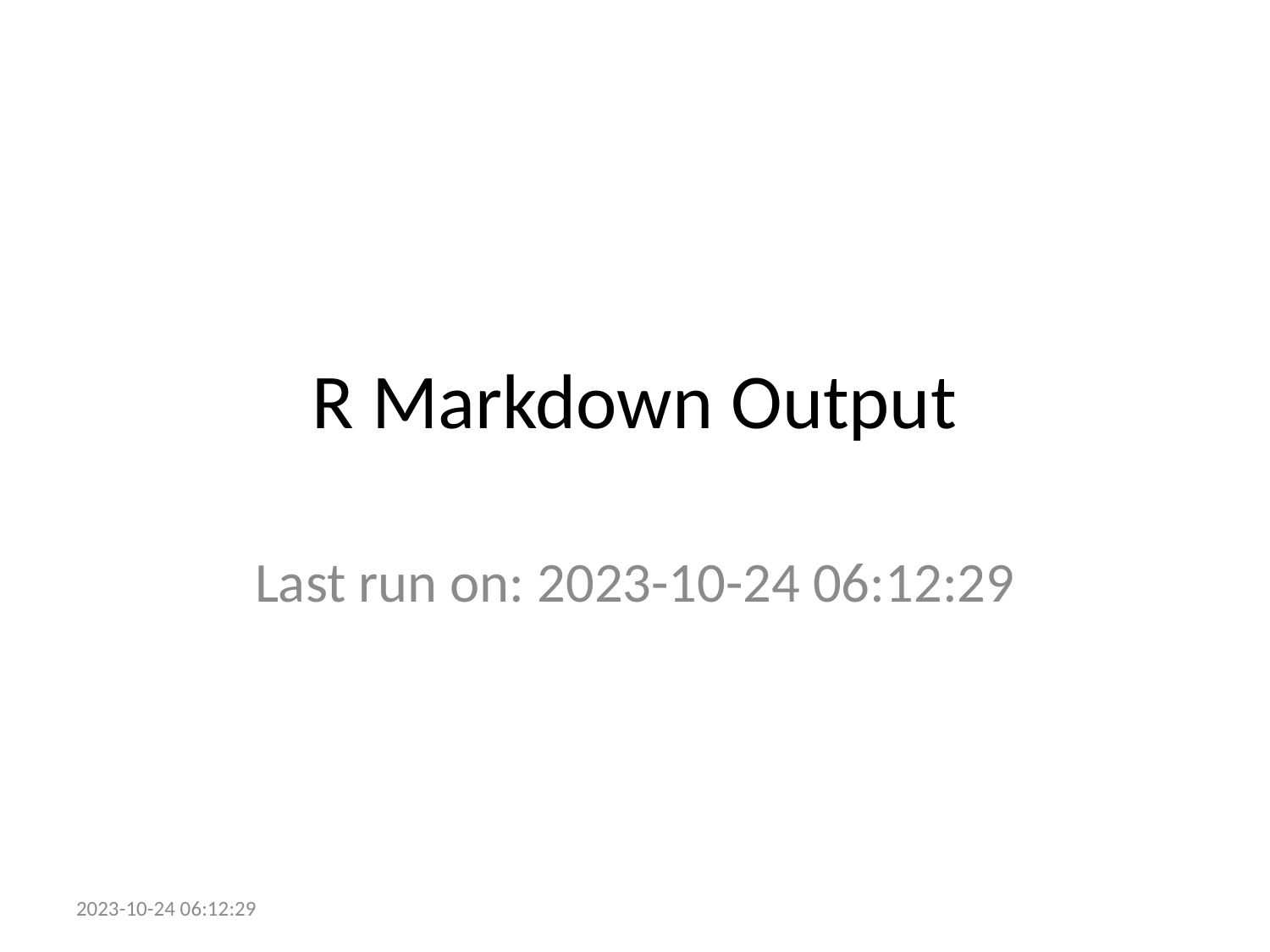

# R Markdown Output
Last run on: 2023-10-24 06:12:29
2023-10-24 06:12:29